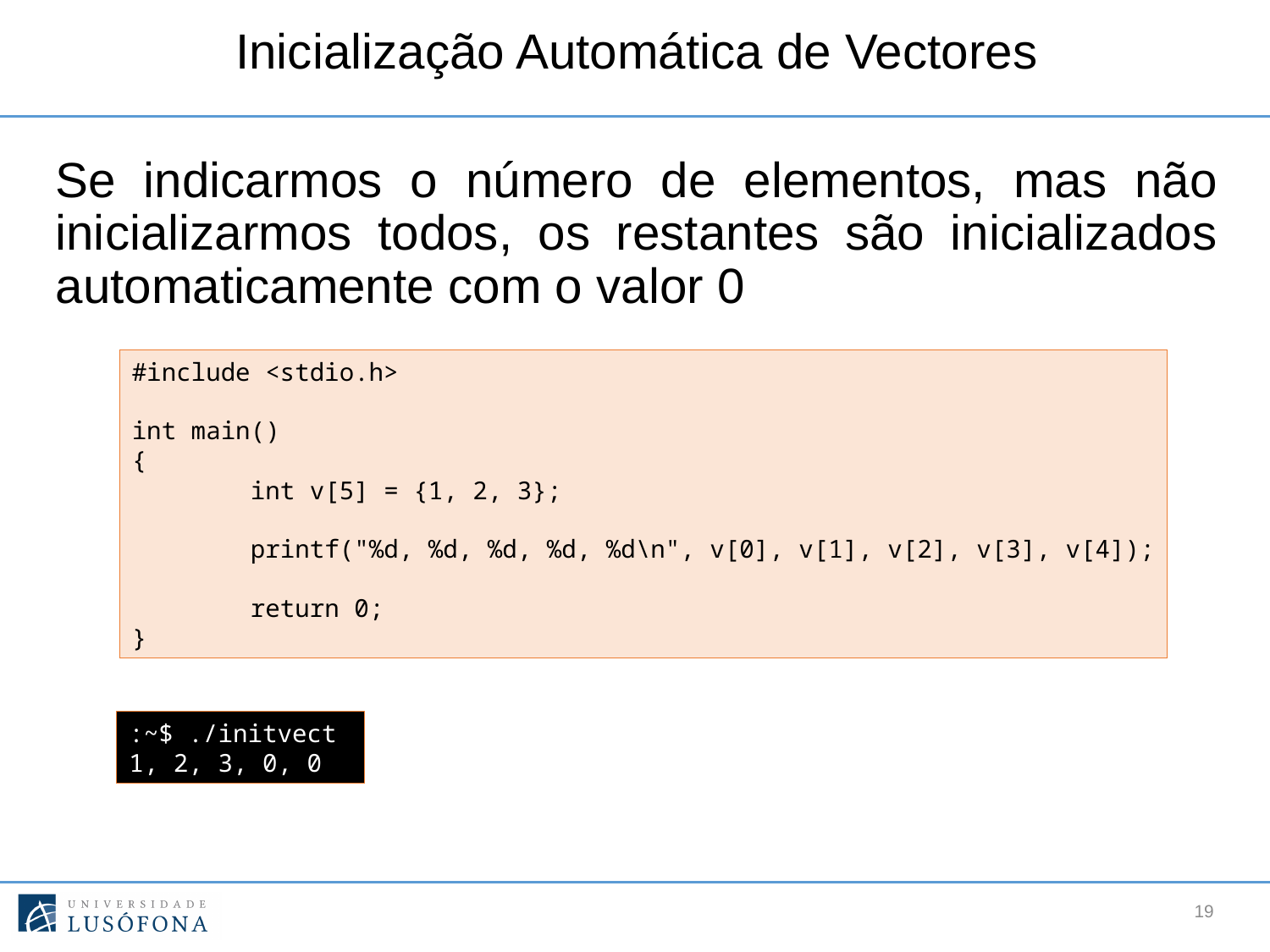

# Inicialização Automática de Vectores
Se indicarmos o número de elementos, mas não inicializarmos todos, os restantes são inicializados automaticamente com o valor 0
#include <stdio.h>

int main()
{
        int v[5] = {1, 2, 3};

        printf("%d, %d, %d, %d, %d\n", v[0], v[1], v[2], v[3], v[4]);

        return 0;
}
:~$ ./initvect
1, 2, 3, 0, 0
19